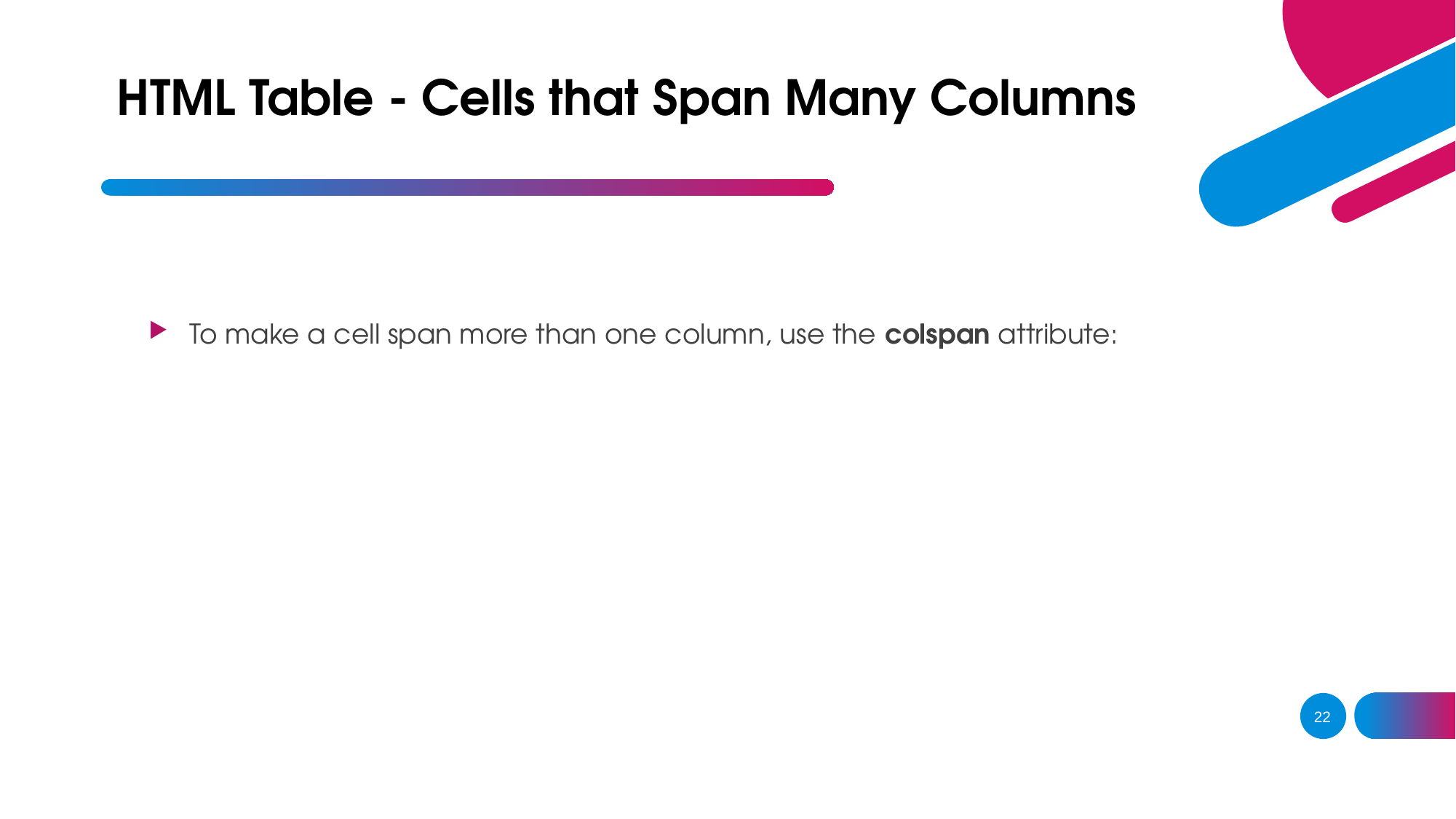

# HTML Table - Cells that Span Many Columns
To make a cell span more than one column, use the colspan attribute:
22